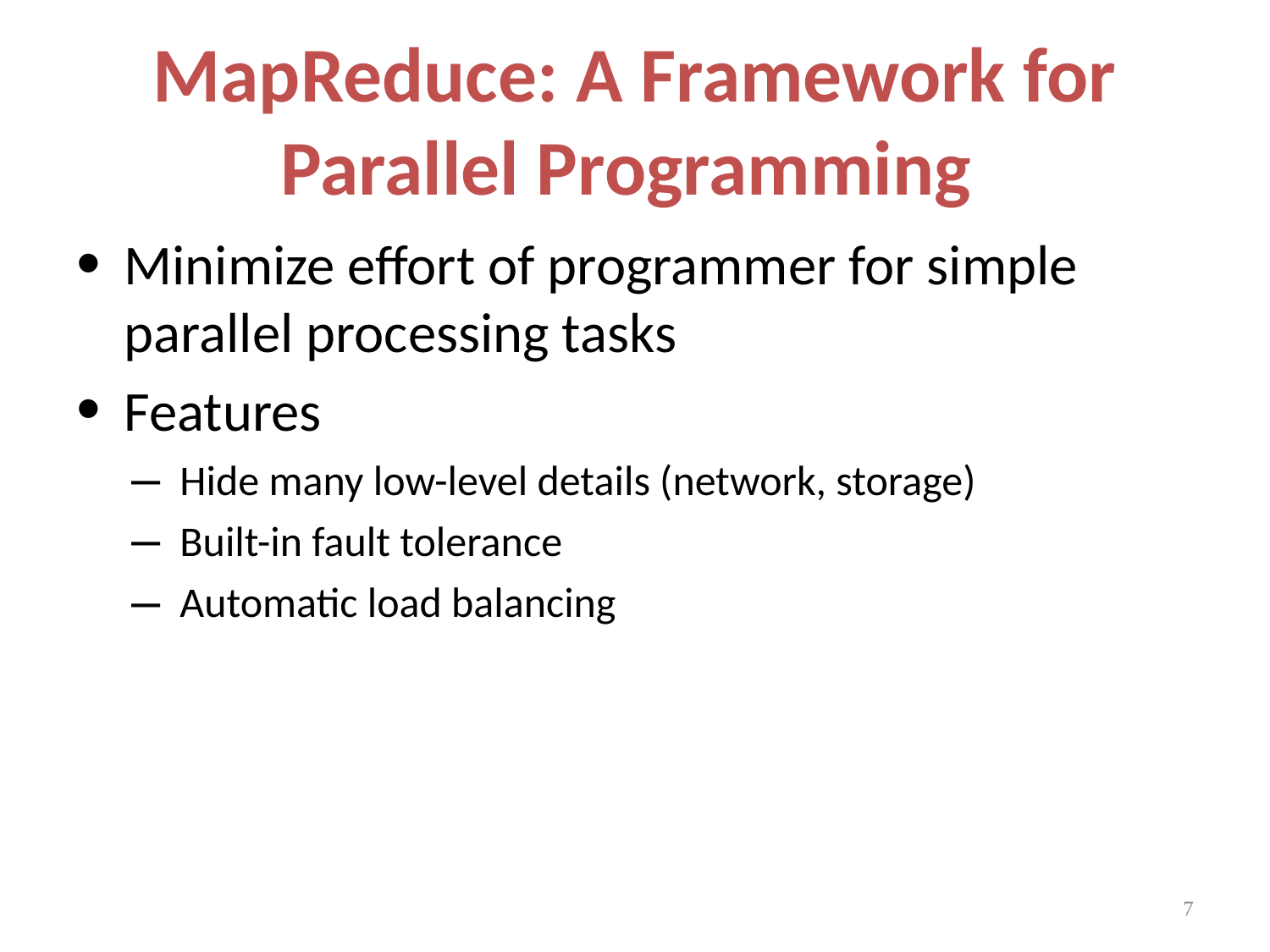

# MapReduce: A Framework for Parallel Programming
Minimize effort of programmer for simple parallel processing tasks
Features
Hide many low-level details (network, storage)
Built-in fault tolerance
Automatic load balancing
7